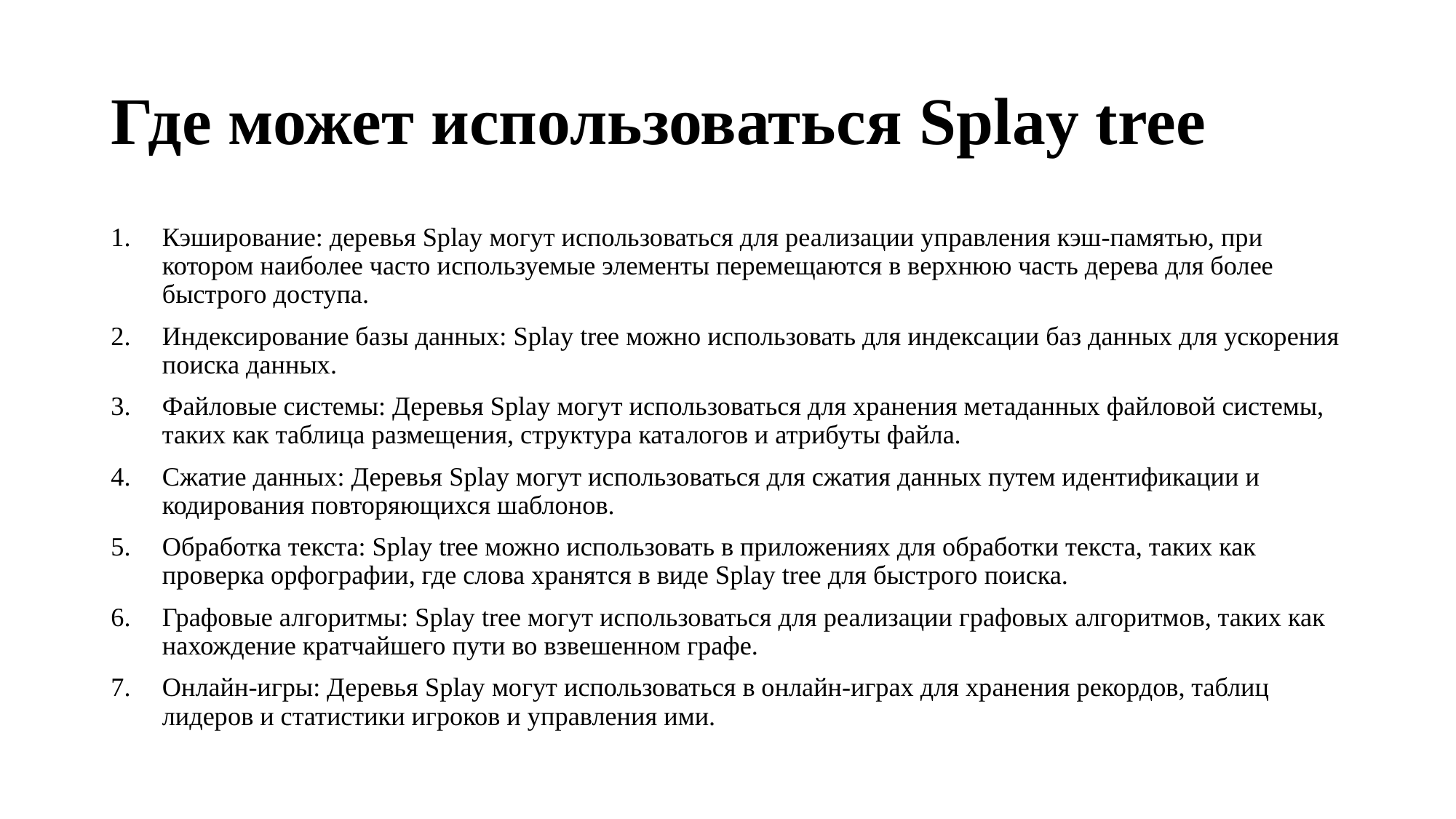

# Где может использоваться Splay tree
Кэширование: деревья Splay могут использоваться для реализации управления кэш-памятью, при котором наиболее часто используемые элементы перемещаются в верхнюю часть дерева для более быстрого доступа.
Индексирование базы данных: Splay tree можно использовать для индексации баз данных для ускорения поиска данных.
Файловые системы: Деревья Splay могут использоваться для хранения метаданных файловой системы, таких как таблица размещения, структура каталогов и атрибуты файла.
Сжатие данных: Деревья Splay могут использоваться для сжатия данных путем идентификации и кодирования повторяющихся шаблонов.
Обработка текста: Splay tree можно использовать в приложениях для обработки текста, таких как проверка орфографии, где слова хранятся в виде Splay tree для быстрого поиска.
Графовые алгоритмы: Splay tree могут использоваться для реализации графовых алгоритмов, таких как нахождение кратчайшего пути во взвешенном графе.
Онлайн-игры: Деревья Splay могут использоваться в онлайн-играх для хранения рекордов, таблиц лидеров и статистики игроков и управления ими.